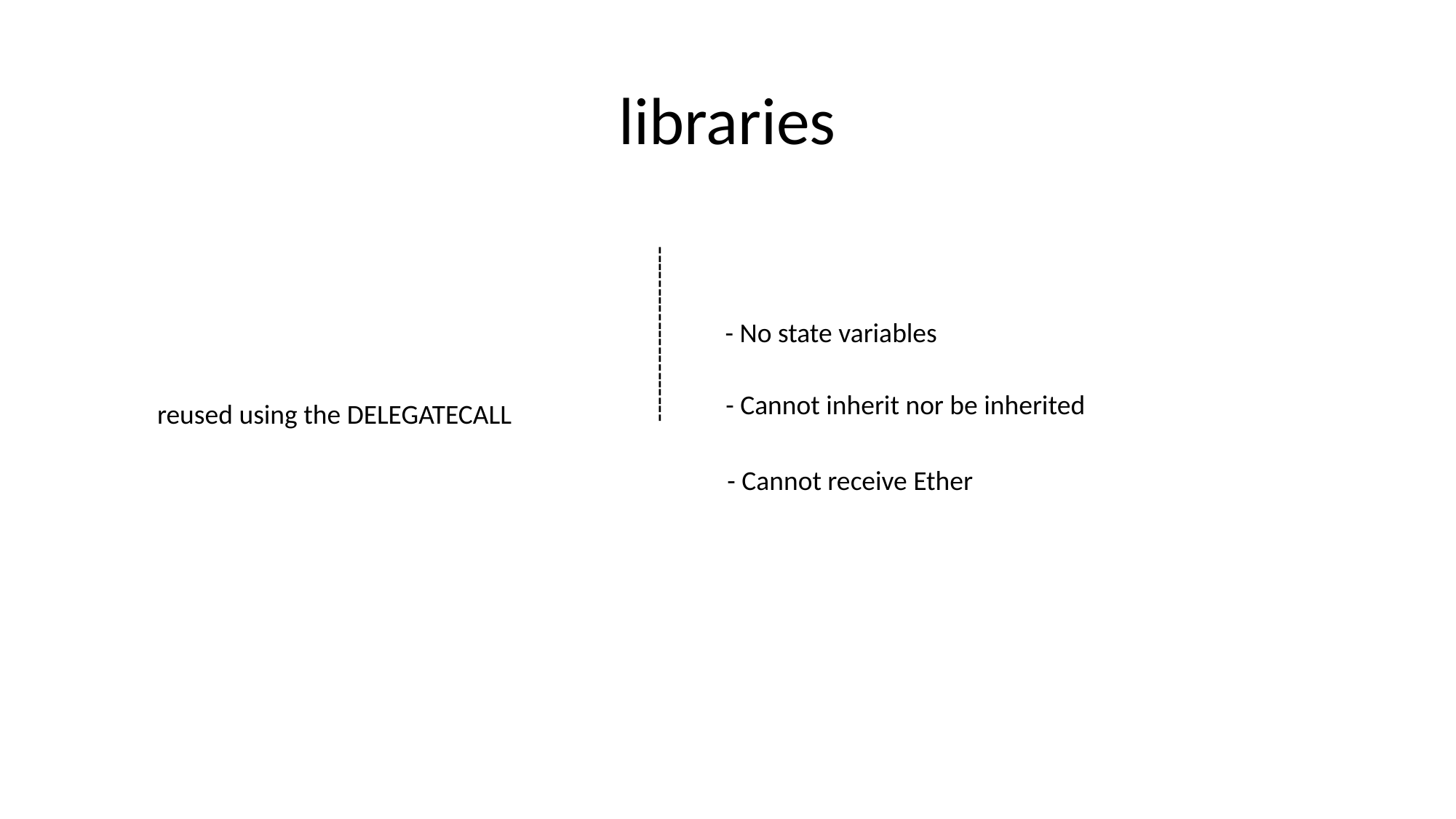

# libraries
---------------------
- No state variables
- Cannot inherit nor be inherited
 reused using the DELEGATECALL
- Cannot receive Ether